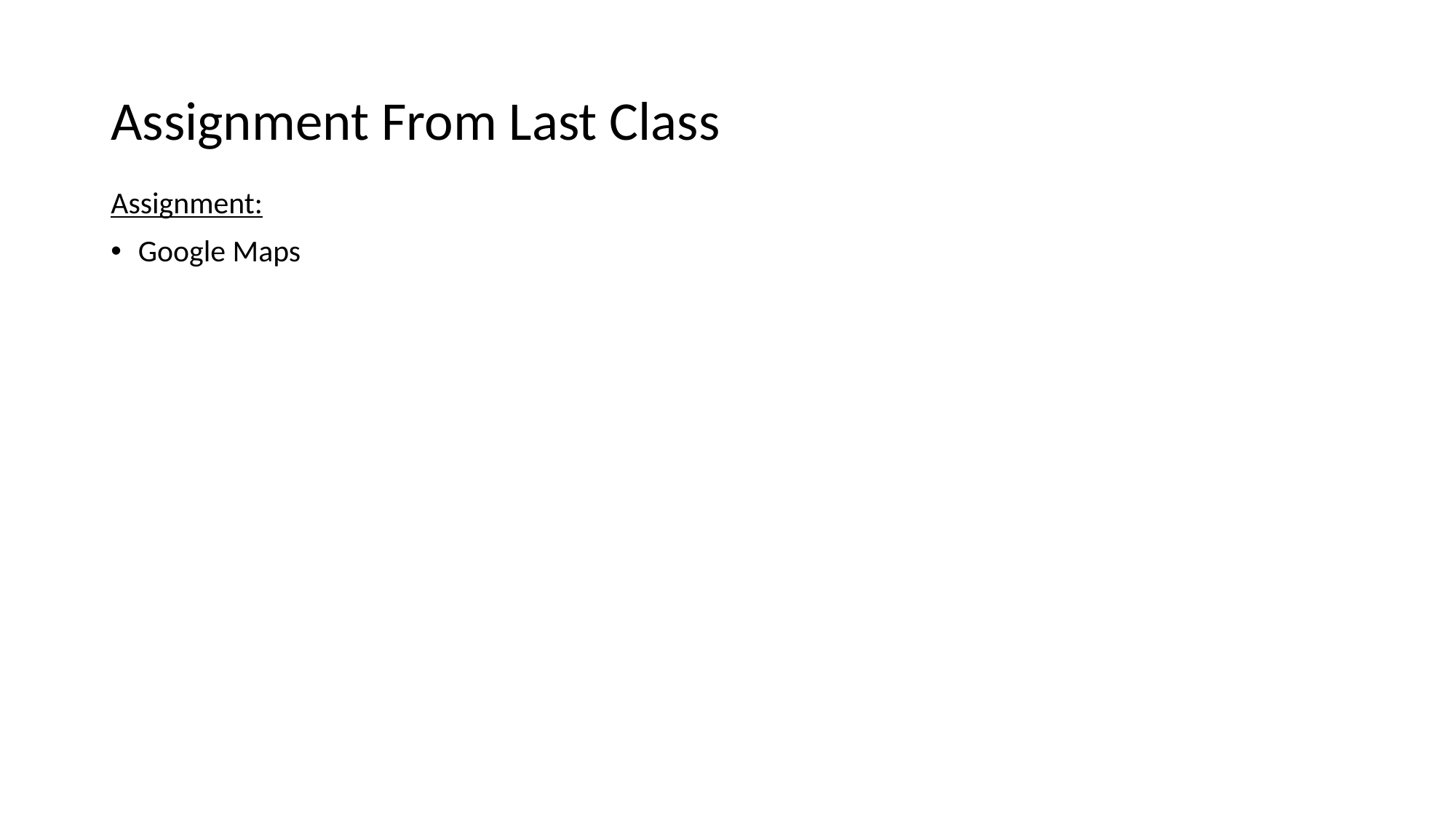

# Assignment From Last Class
Assignment:
Google Maps